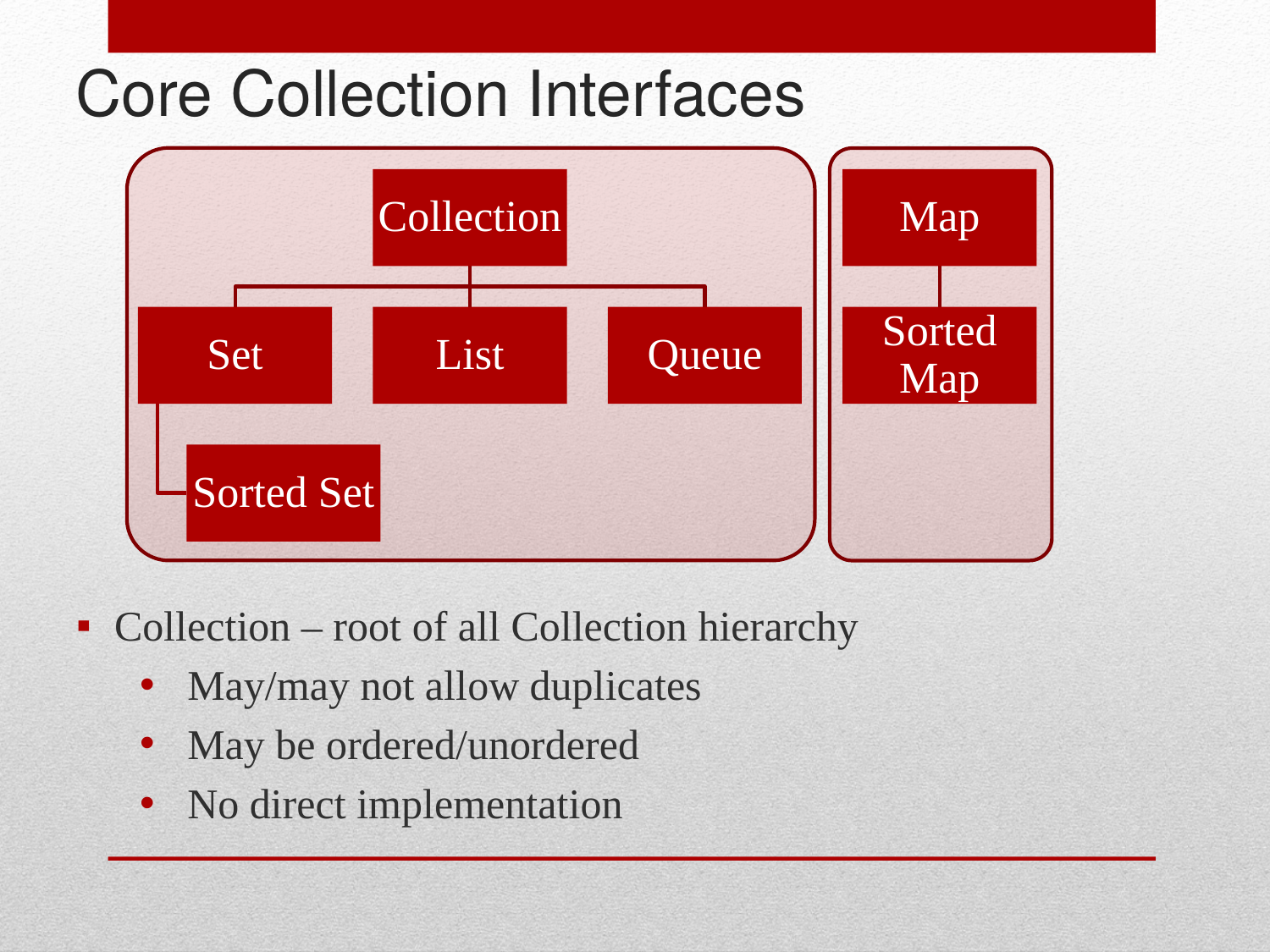

# Core Collection Interfaces

Collection

Map

Set

List

Queue

Sorted Map

Sorted Set
Collection – root of all Collection hierarchy
May/may not allow duplicates
May be ordered/unordered
No direct implementation